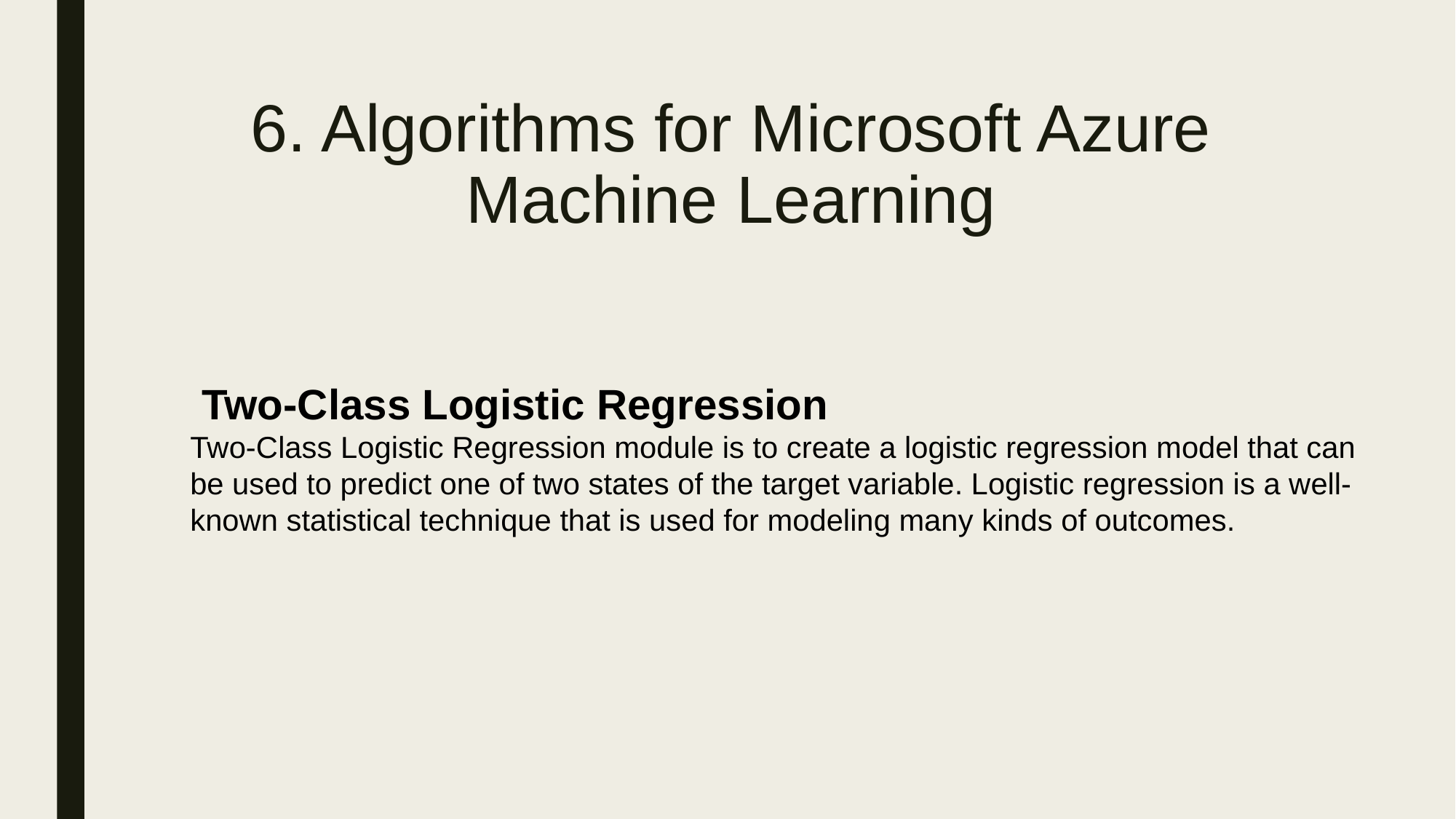

6. Algorithms for Microsoft Azure Machine Learning
 Two-Class Logistic Regression
Two-Class Logistic Regression module is to create a logistic regression model that can be used to predict one of two states of the target variable. Logistic regression is a well-known statistical technique that is used for modeling many kinds of outcomes.